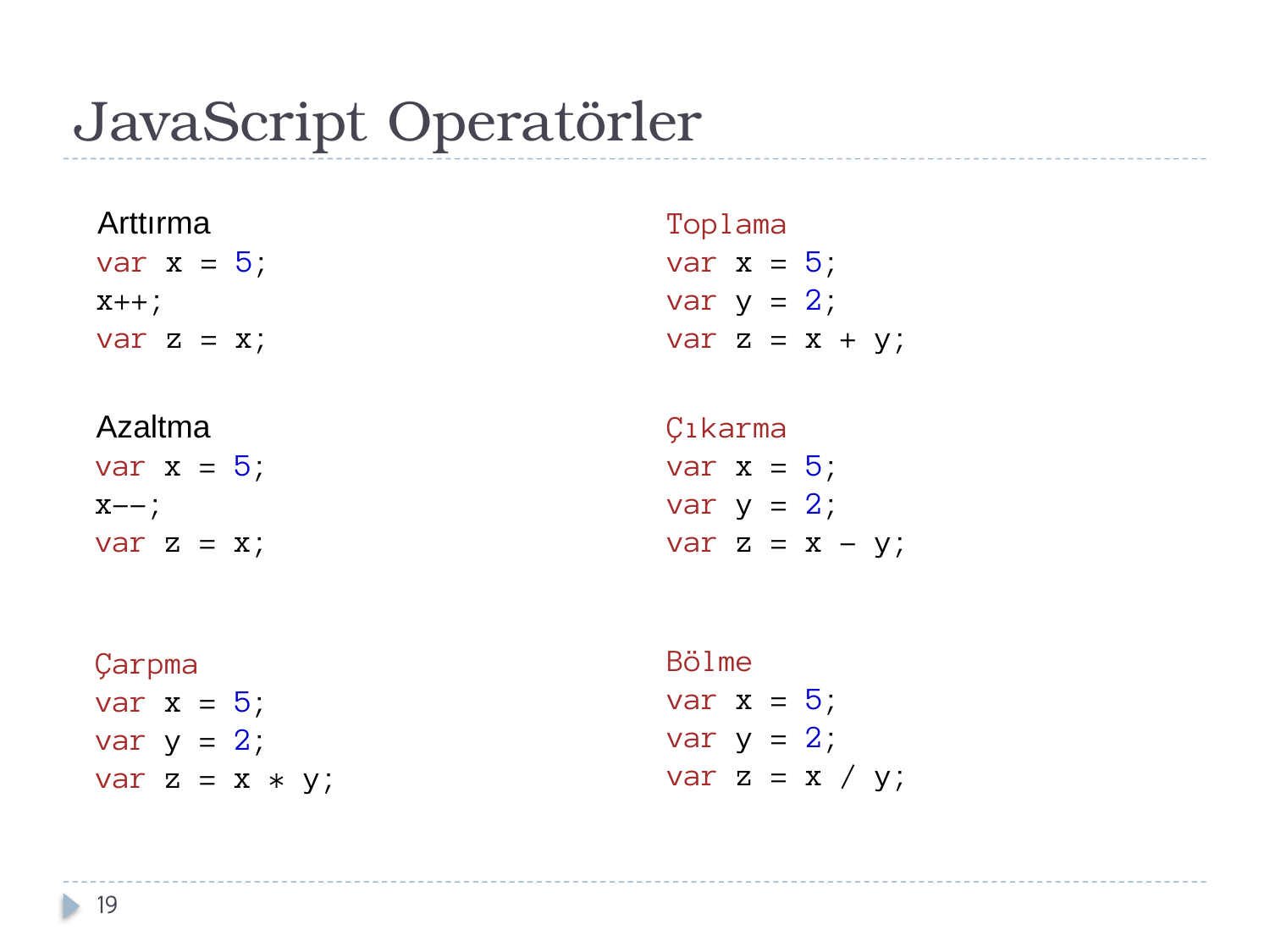

JavaScript Operatörler
Arttırma
var x = 5;
x++;
var z = x;
Toplama
var x = 5;
var y = 2;
var z = x + y;
Azaltma
var x = 5;
x--;
var z = x;
Çıkarma
var x = 5;
var y = 2;
var z = x - y;
Bölme
var x = 5;
var y = 2;
var z = x / y;
Çarpma
var x = 5;
var y = 2;
var z = x * y;
19